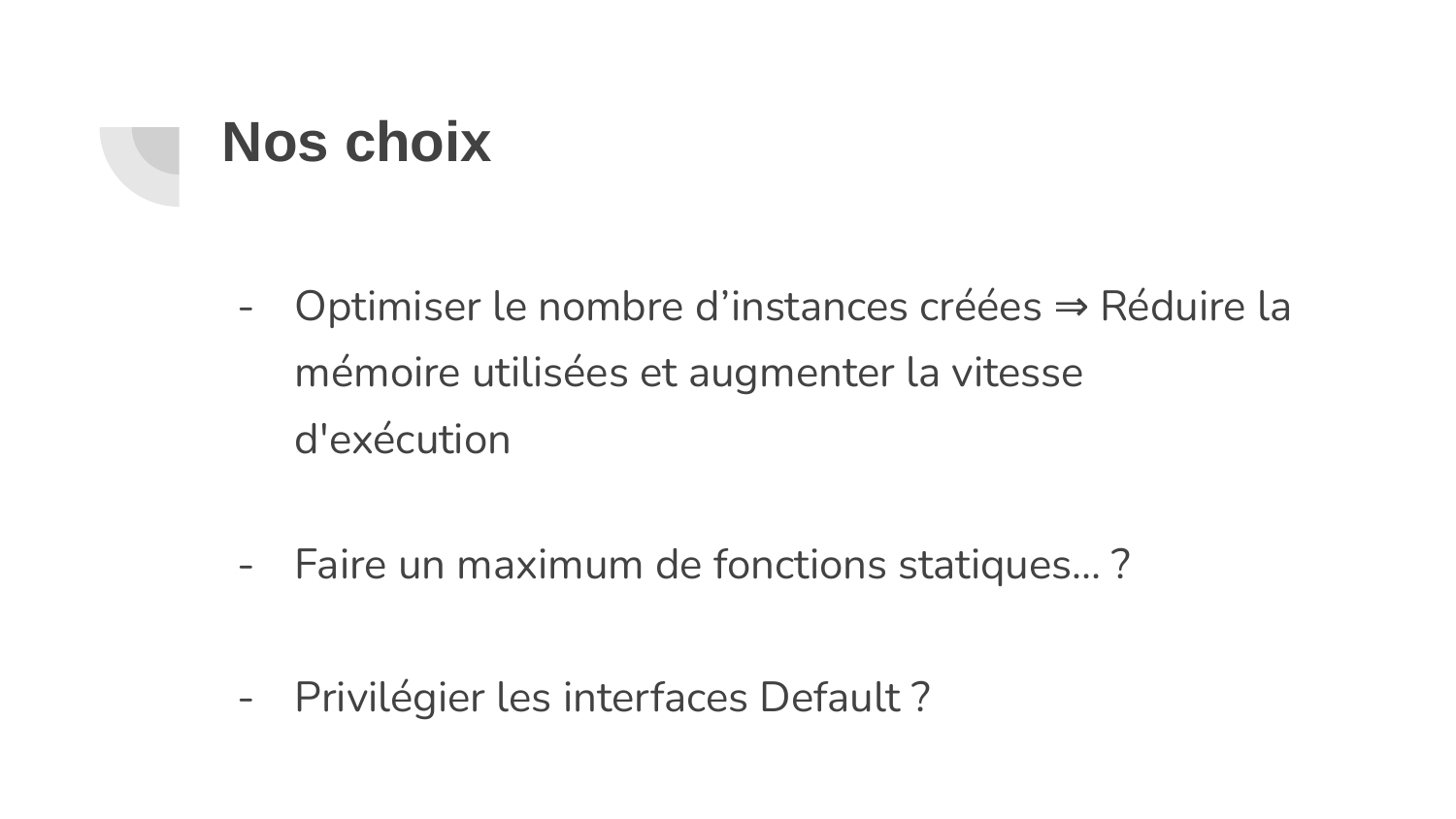

# Nos choix
Optimiser le nombre d’instances créées ⇒ Réduire la mémoire utilisées et augmenter la vitesse d'exécution
Faire un maximum de fonctions statiques… ?
Privilégier les interfaces Default ?